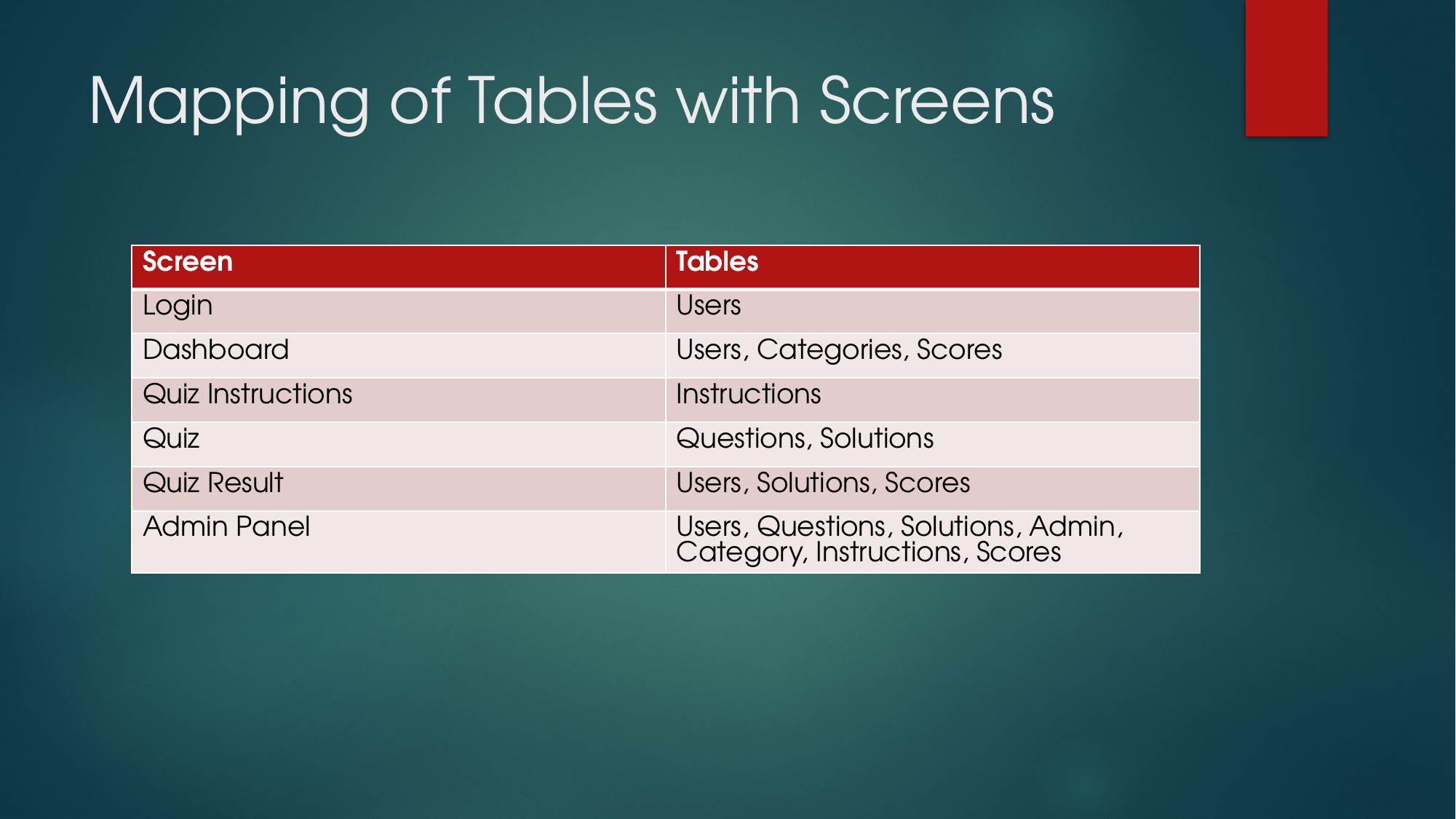

# Mapping of Tables with Screens
| Screen | Tables |
| --- | --- |
| Login | Users |
| Dashboard | Users, Categories, Scores |
| Quiz Instructions | Instructions |
| Quiz | Questions, Solutions |
| Quiz Result | Users, Solutions, Scores |
| Admin Panel | Users, Questions, Solutions, Admin, Category, Instructions, Scores |